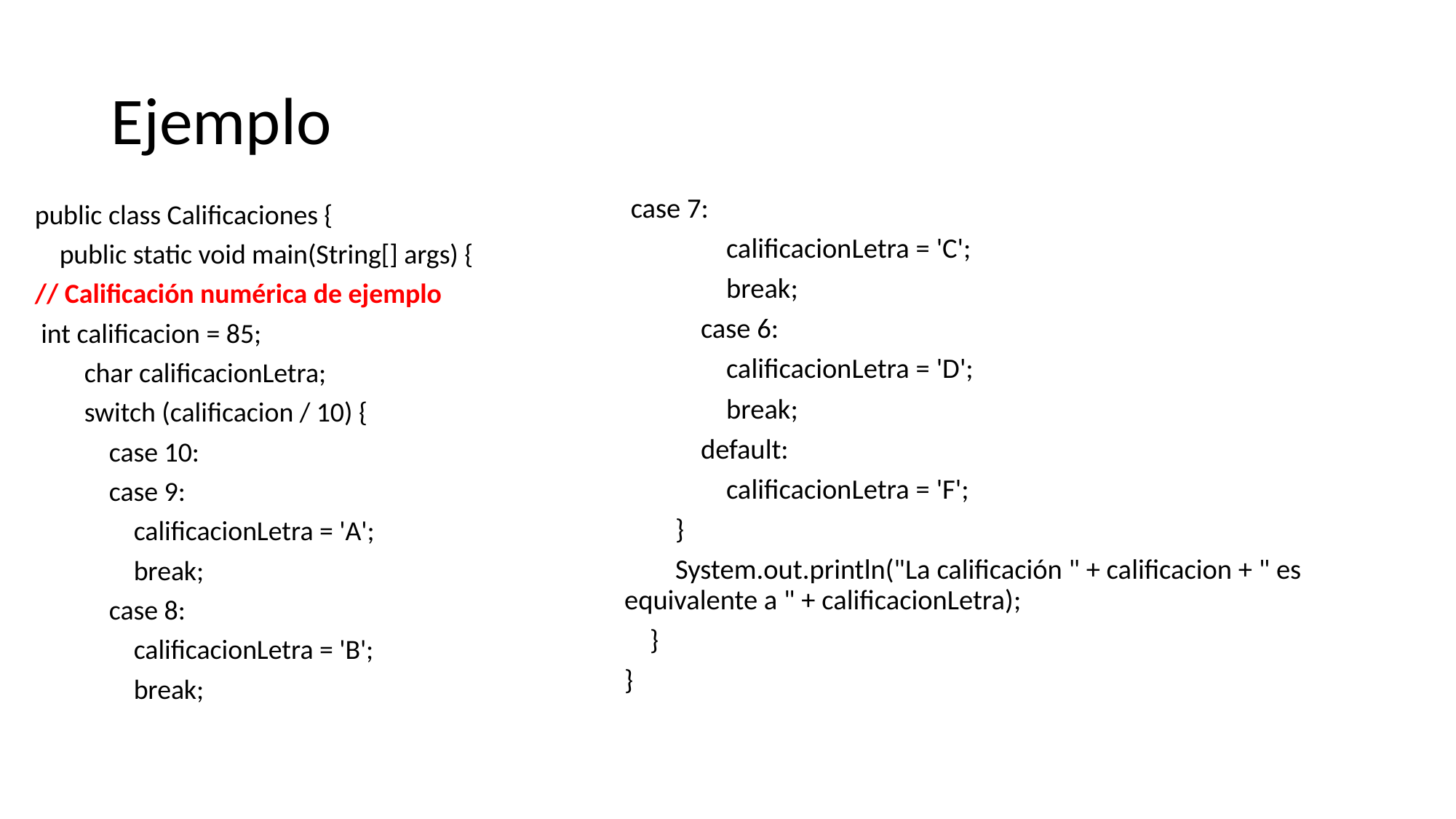

# Ejemplo
 case 7:
                calificacionLetra = 'C';
                break;
            case 6:
                calificacionLetra = 'D';
                break;
            default:
                calificacionLetra = 'F';
        }
        System.out.println("La calificación " + calificacion + " es equivalente a " + calificacionLetra);
    }
}
public class Calificaciones {
    public static void main(String[] args) {
// Calificación numérica de ejemplo
 int calificacion = 85;
        char calificacionLetra;
        switch (calificacion / 10) {
            case 10:
            case 9:
                calificacionLetra = 'A';
                break;
            case 8:
                calificacionLetra = 'B';
                break;